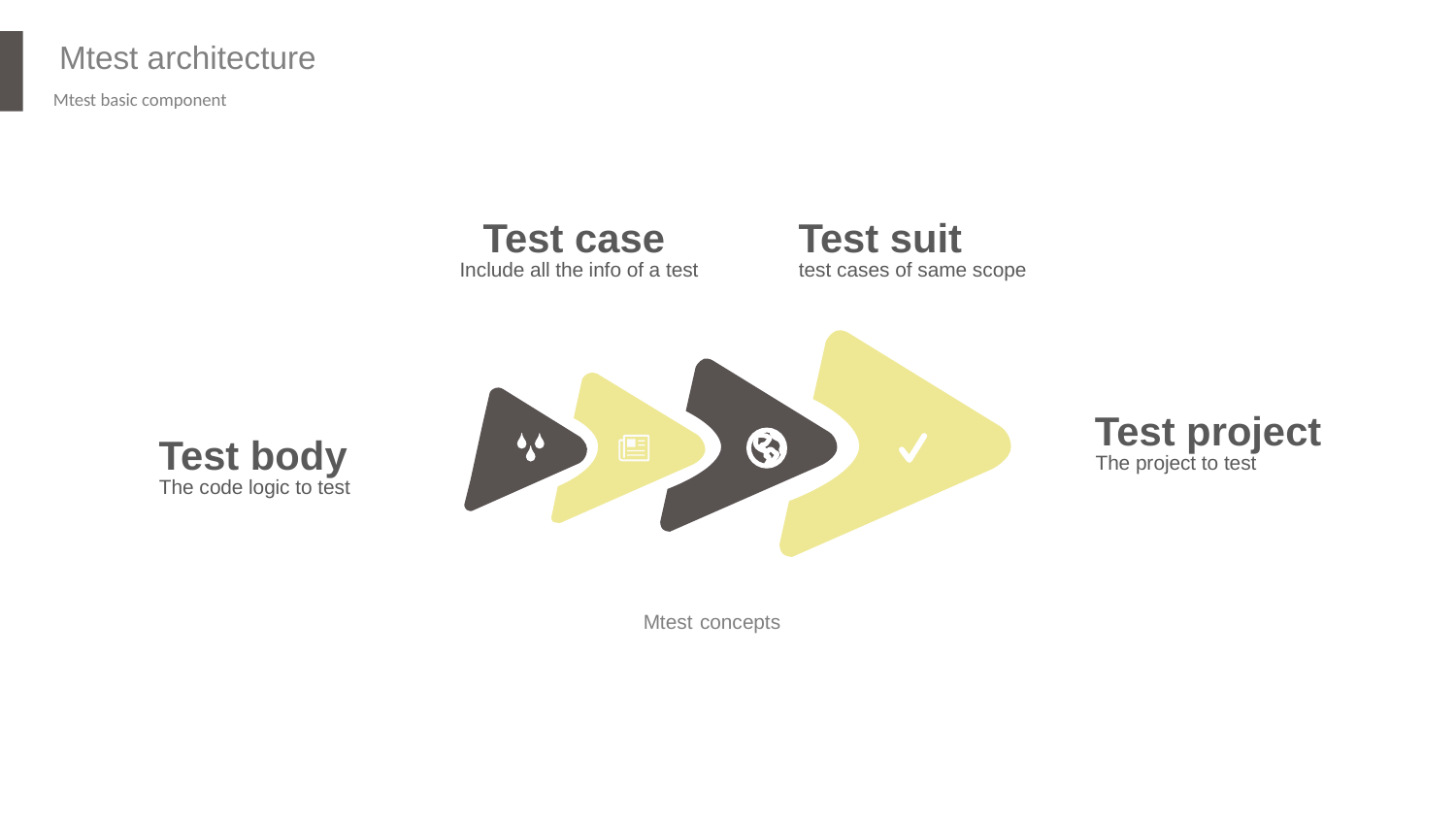

Mtest architecture
Mtest basic component
Test case
Test suit
Include all the info of a test
test cases of same scope

Test project

Test body
The project to test
The code logic to test
Mtest concepts